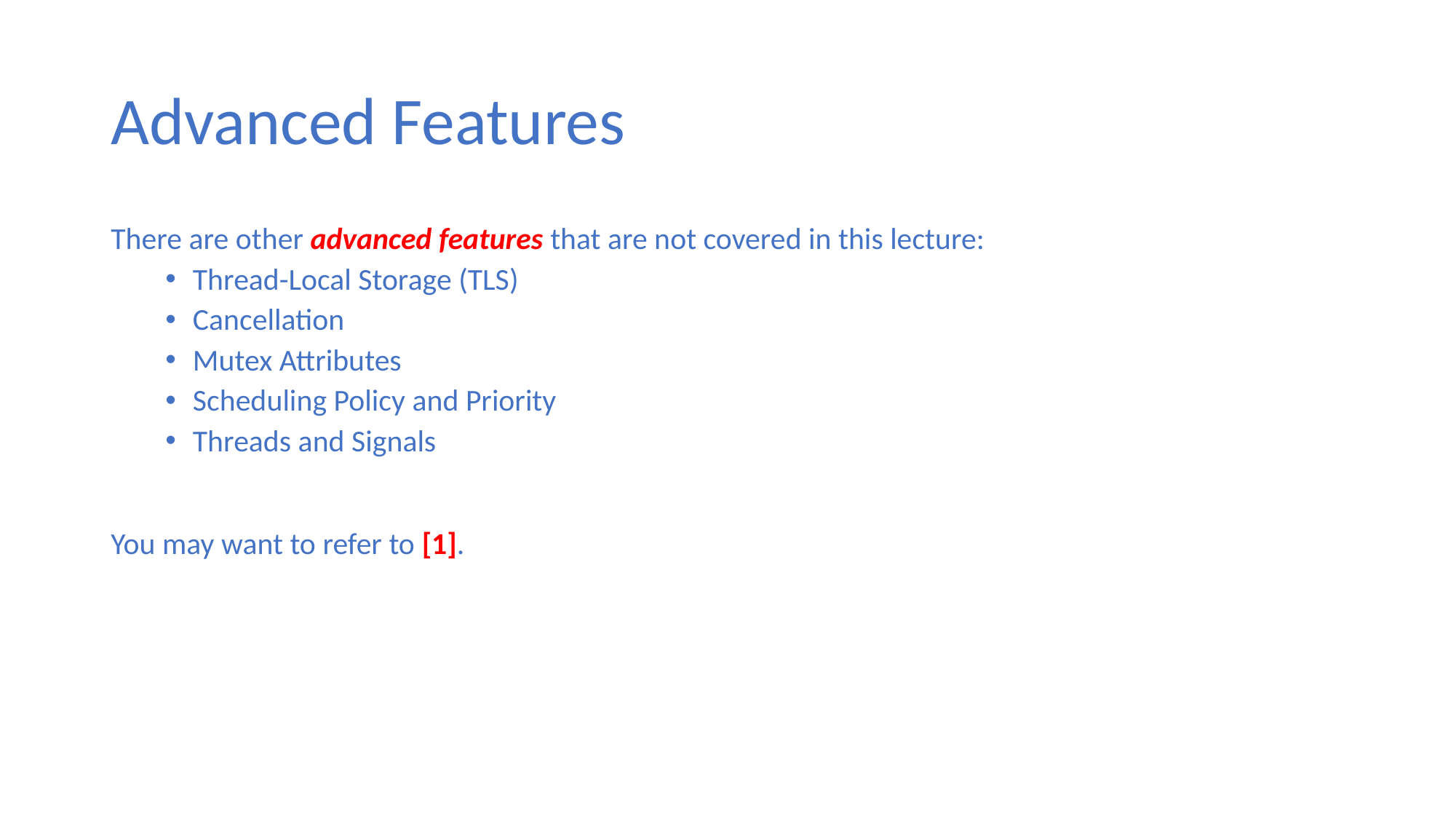

# Advanced Features
There are other advanced features that are not covered in this lecture:
Thread-Local Storage (TLS)
Cancellation
Mutex Attributes
Scheduling Policy and Priority
Threads and Signals

You may want to refer to [1].